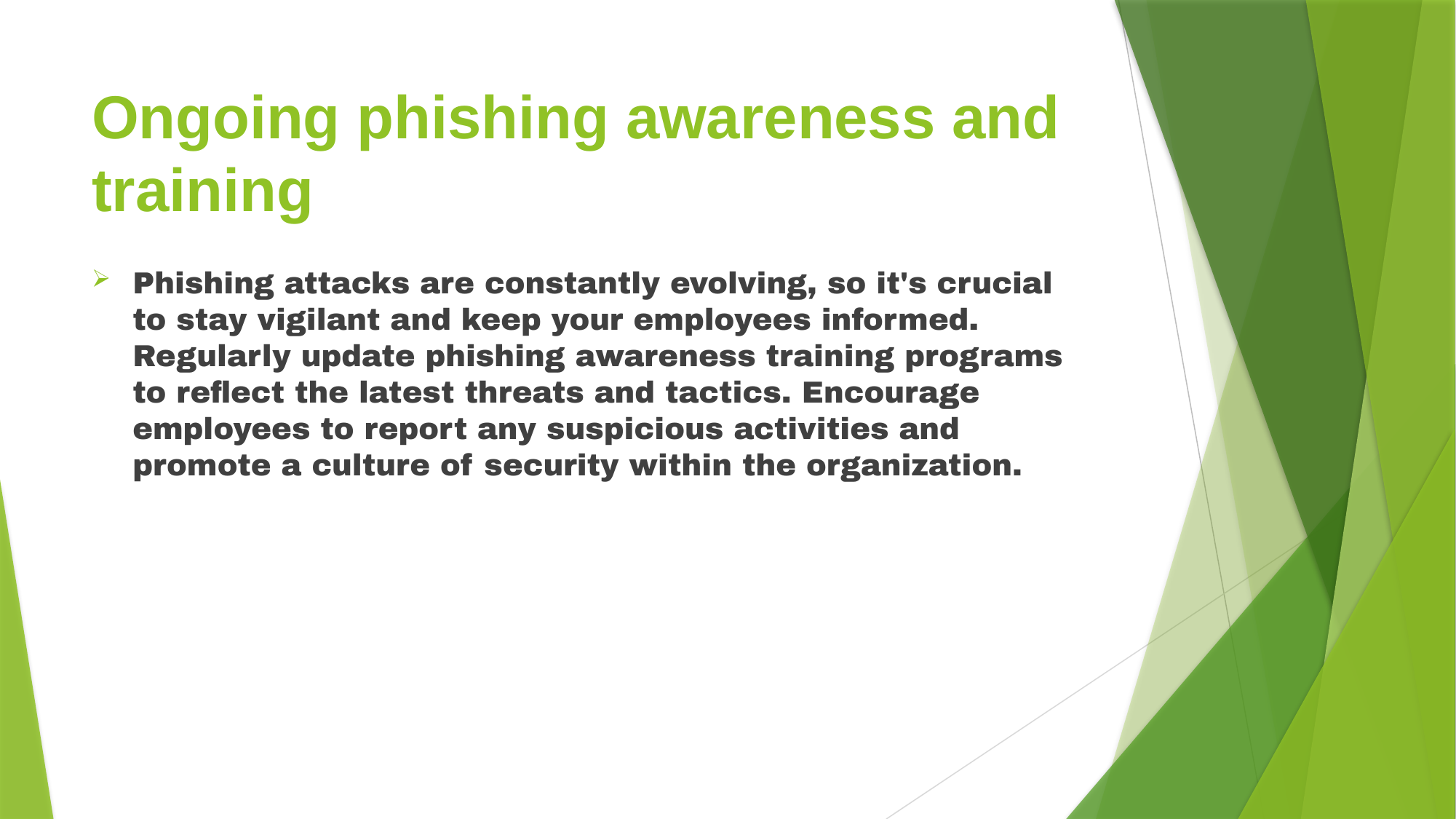

# Ongoing phishing awareness and training
Phishing attacks are constantly evolving, so it's crucial to stay vigilant and keep your employees informed. Regularly update phishing awareness training programs to reflect the latest threats and tactics. Encourage employees to report any suspicious activities and promote a culture of security within the organization.